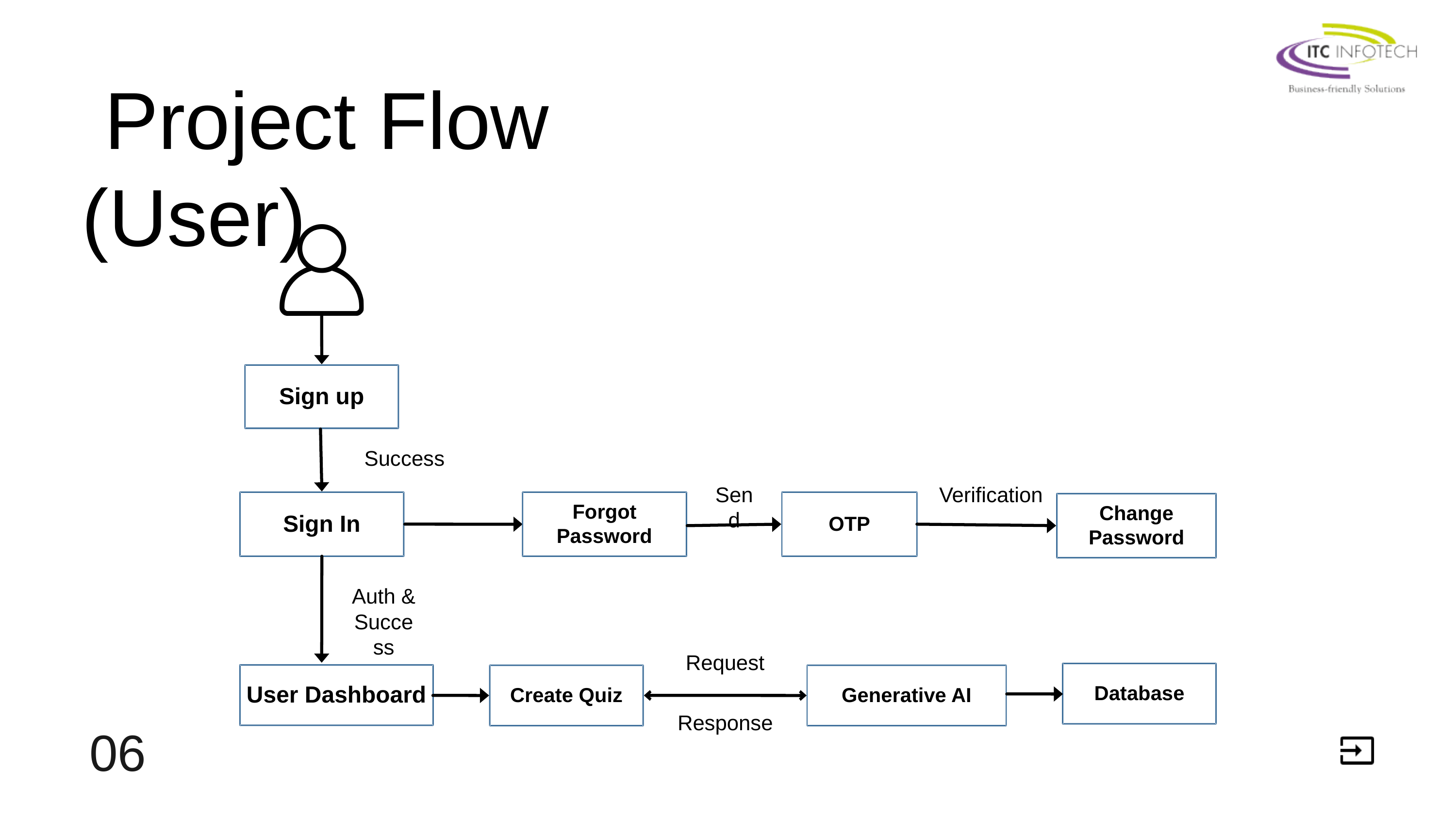

Project Flow (User)

Sign up

Success
Send
Verification

OTP

Sign In

Forgot Password

Change Password

Auth & Success
Request

Database

User Dashboard

Create Quiz

Generative AI

Response
06